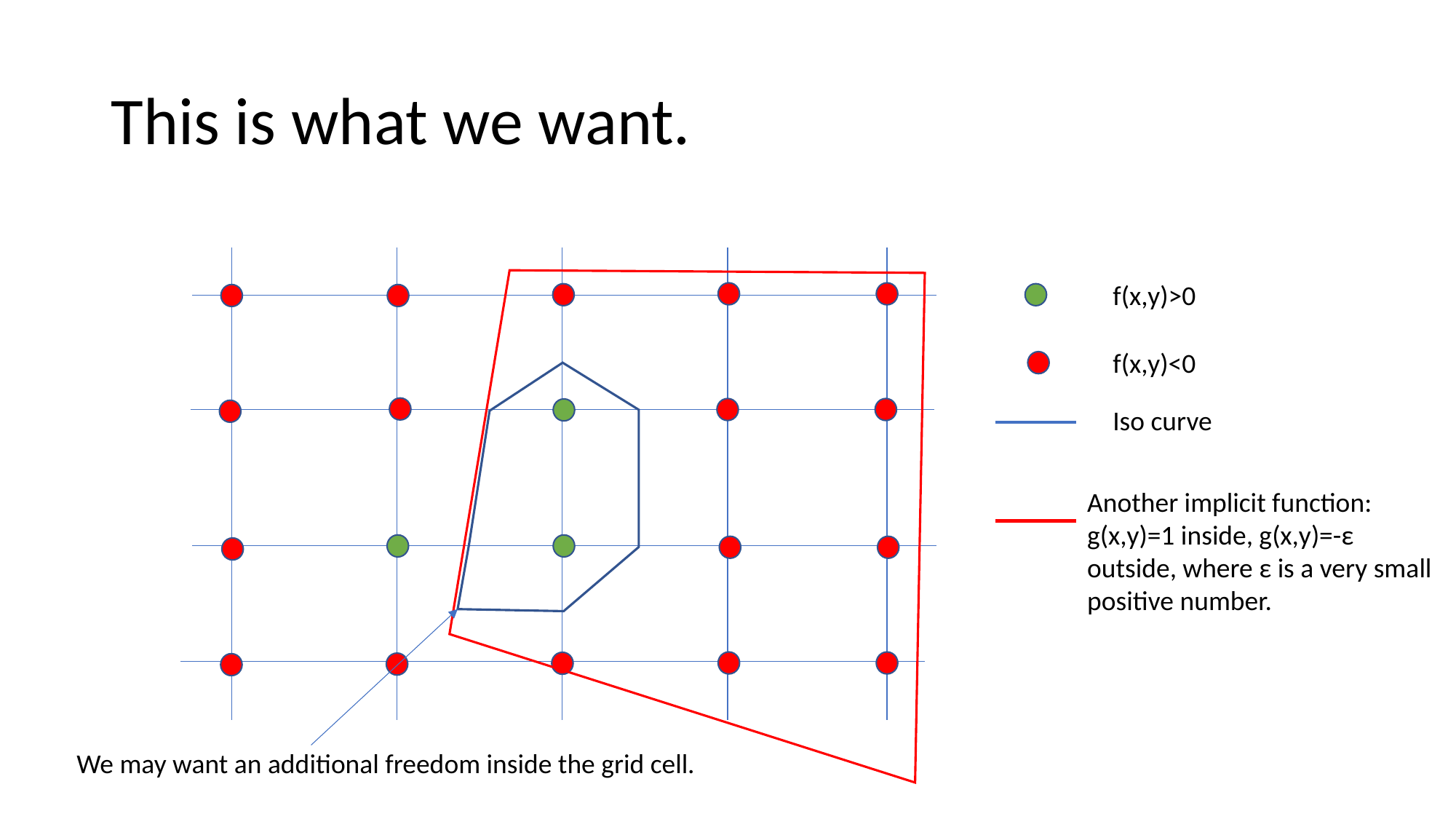

# This is what we want.

f(x,y)>0

f(x,y)<0

Iso curve

Another implicit function:
g(x,y)=1 inside, g(x,y)=-ε outside, where ε is a very small positive number.

We may want an additional freedom inside the grid cell.